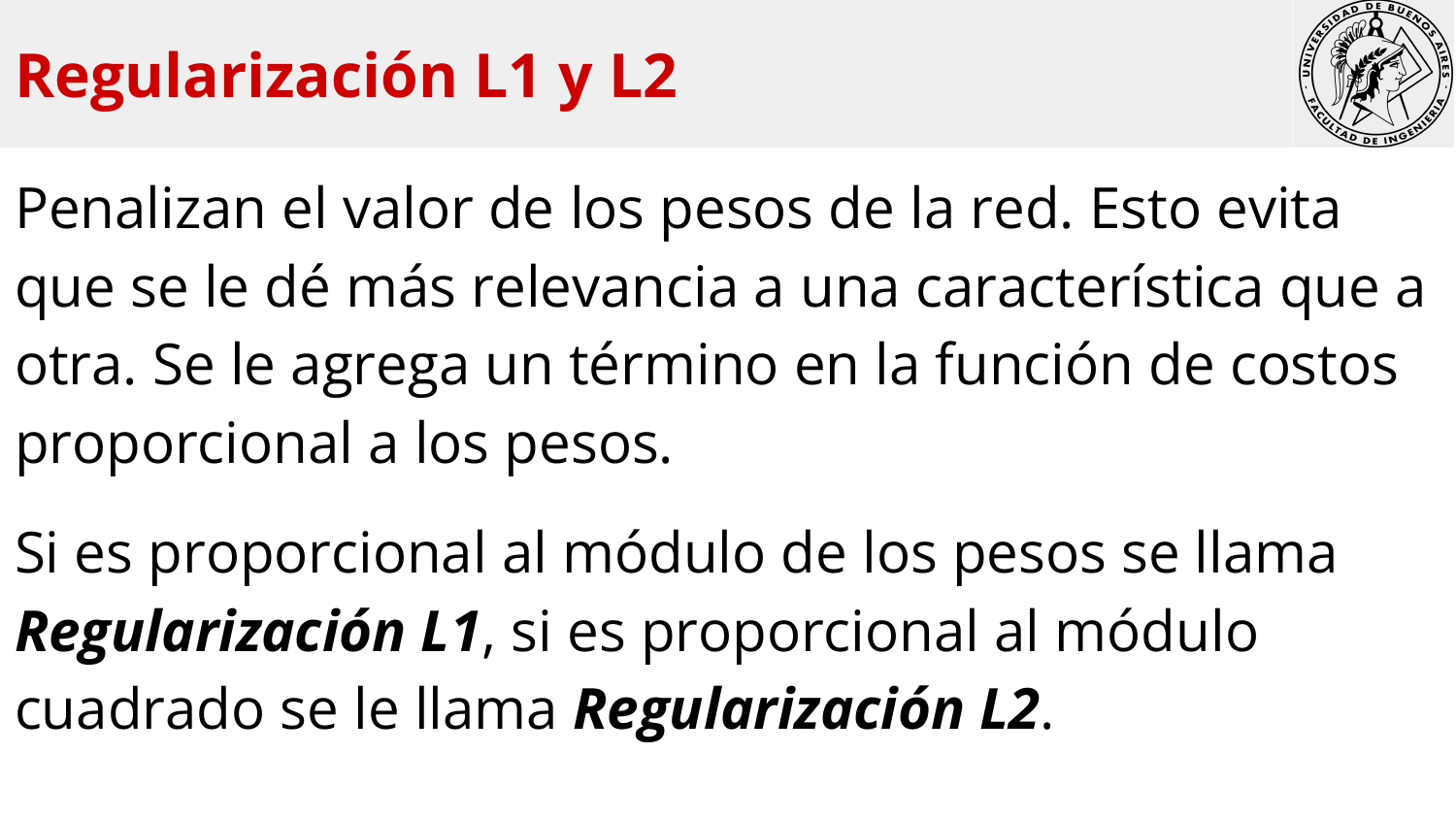

Regularización L1 y L2
Penalizan el valor de los pesos de la red. Esto evita que se le dé más relevancia a una característica que a otra. Se le agrega un término en la función de costos proporcional a los pesos.
Si es proporcional al módulo de los pesos se llama Regularización L1, si es proporcional al módulo cuadrado se le llama Regularización L2.